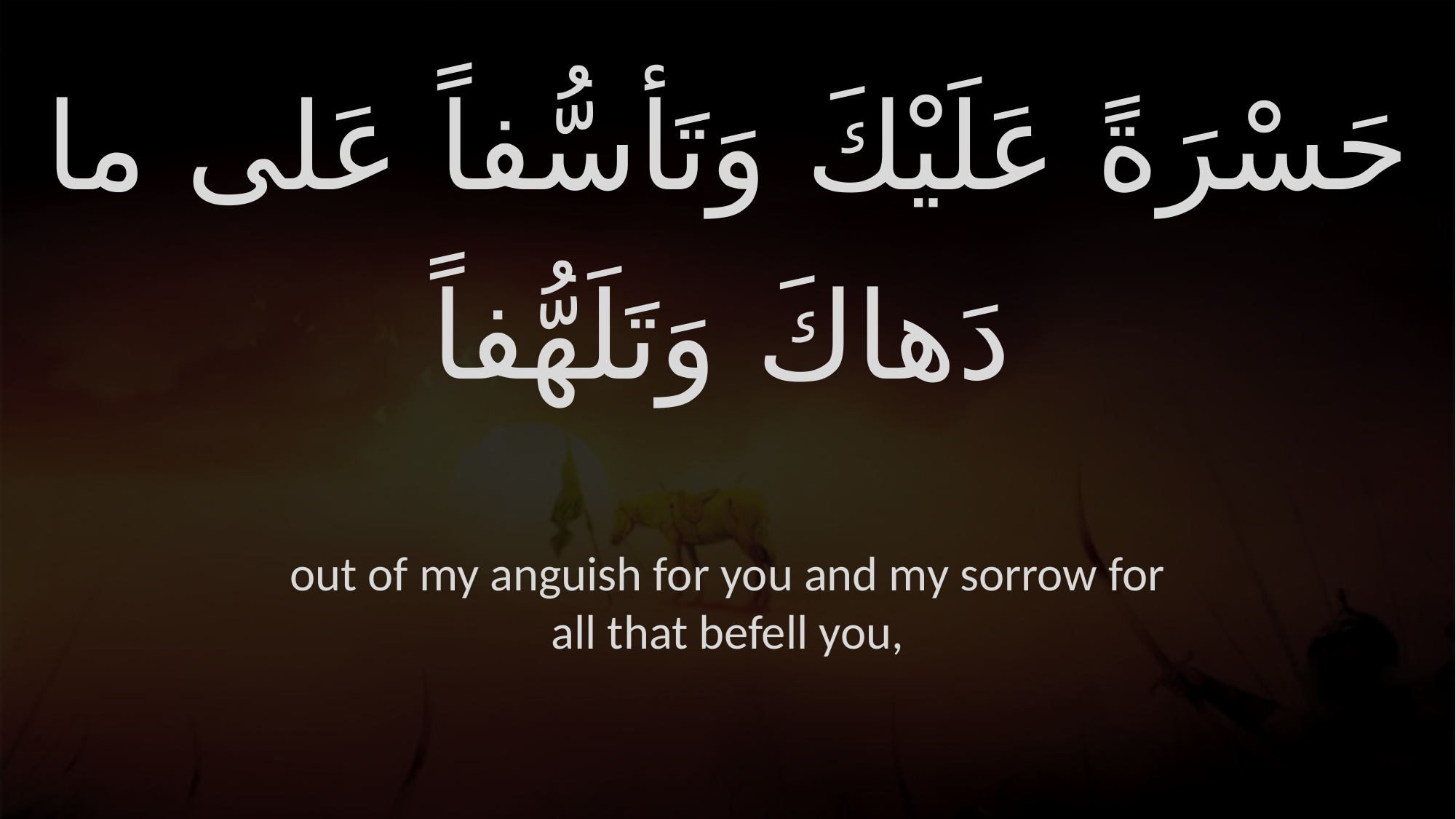

# حَسْرَةً عَلَيْكَ وَتَأسُّفاً عَلى ما دَهاكَ وَتَلَهُّفاً
out of my anguish for you and my sorrow for all that befell you,